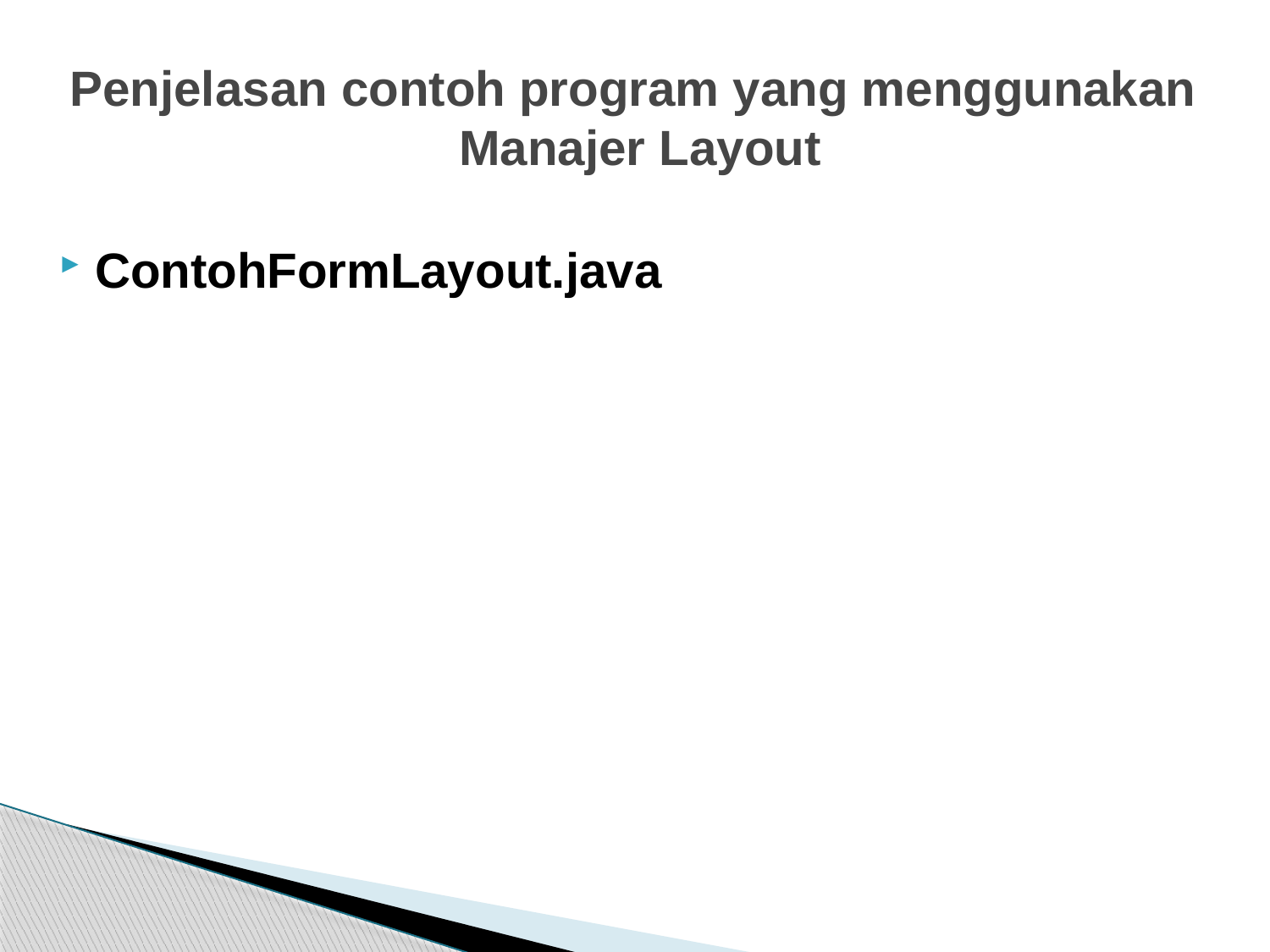

# Penjelasan contoh program yang menggunakan Manajer Layout
ContohFormLayout.java